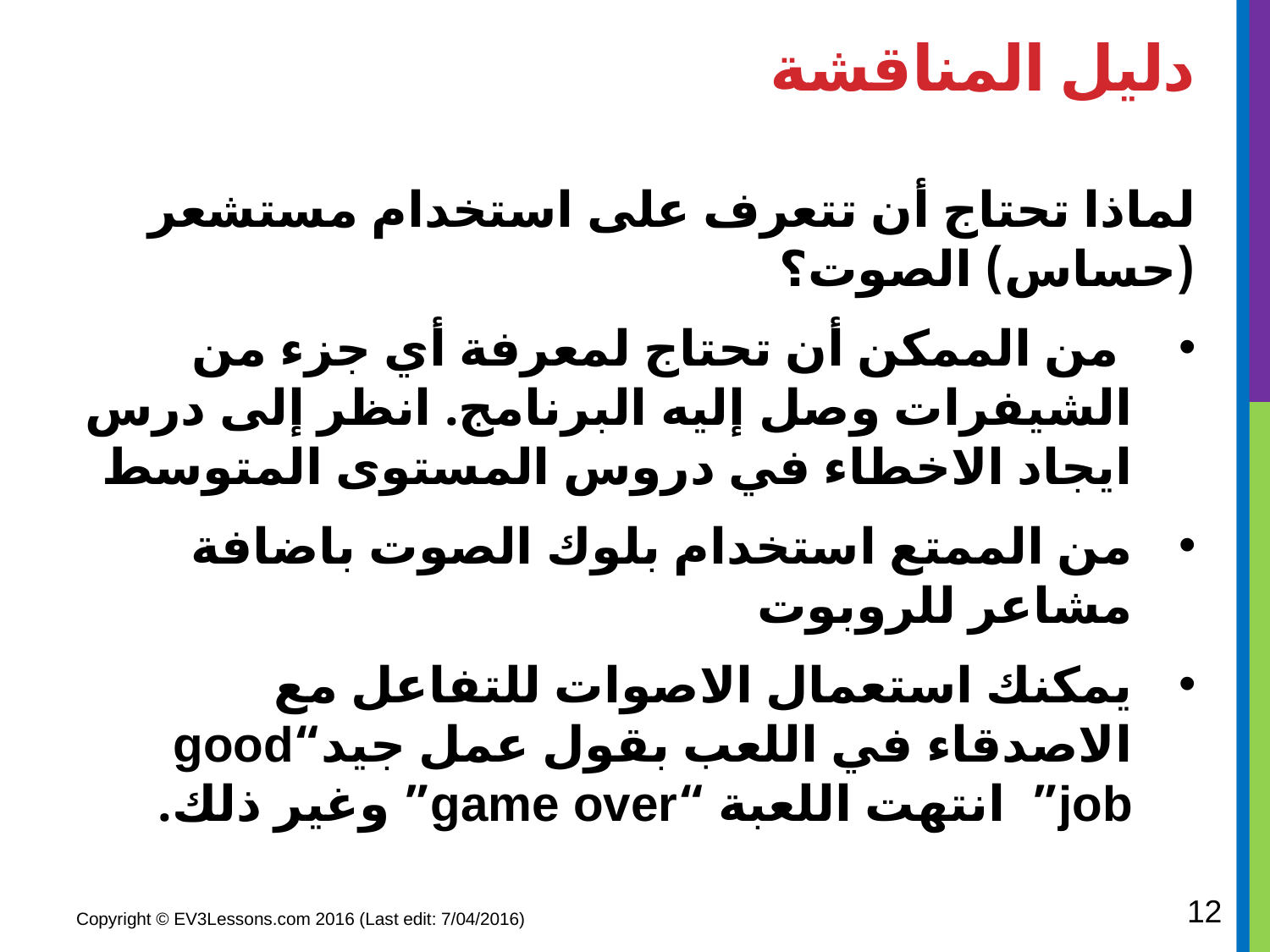

# دليل المناقشة
لماذا تحتاج أن تتعرف على استخدام مستشعر (حساس) الصوت؟
 من الممكن أن تحتاج لمعرفة أي جزء من الشيفرات وصل إليه البرنامج. انظر إلى درس ايجاد الاخطاء في دروس المستوى المتوسط
من الممتع استخدام بلوك الصوت باضافة مشاعر للروبوت
يمكنك استعمال الاصوات للتفاعل مع الاصدقاء في اللعب بقول عمل جيد“good job”  انتهت اللعبة “game over” وغير ذلك.
12
Copyright © EV3Lessons.com 2016 (Last edit: 7/04/2016)